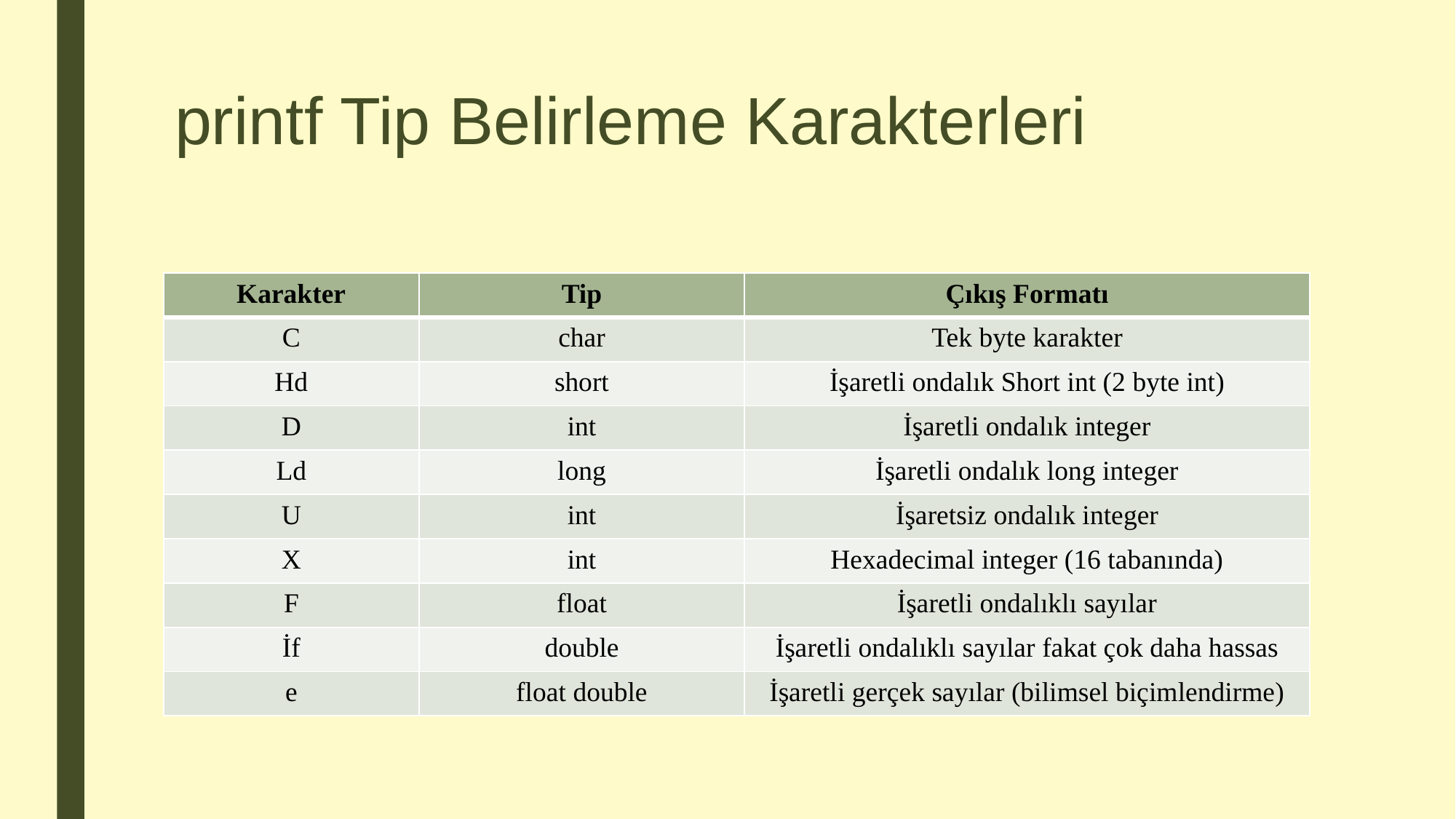

# printf Tip Belirleme Karakterleri
| Karakter | Tip | Çıkış Formatı |
| --- | --- | --- |
| C | char | Tek byte karakter |
| Hd | short | İşaretli ondalık Short int (2 byte int) |
| D | int | İşaretli ondalık integer |
| Ld | long | İşaretli ondalık long integer |
| U | int | İşaretsiz ondalık integer |
| X | int | Hexadecimal integer (16 tabanında) |
| F | float | İşaretli ondalıklı sayılar |
| İf | double | İşaretli ondalıklı sayılar fakat çok daha hassas |
| e | float double | İşaretli gerçek sayılar (bilimsel biçimlendirme) |